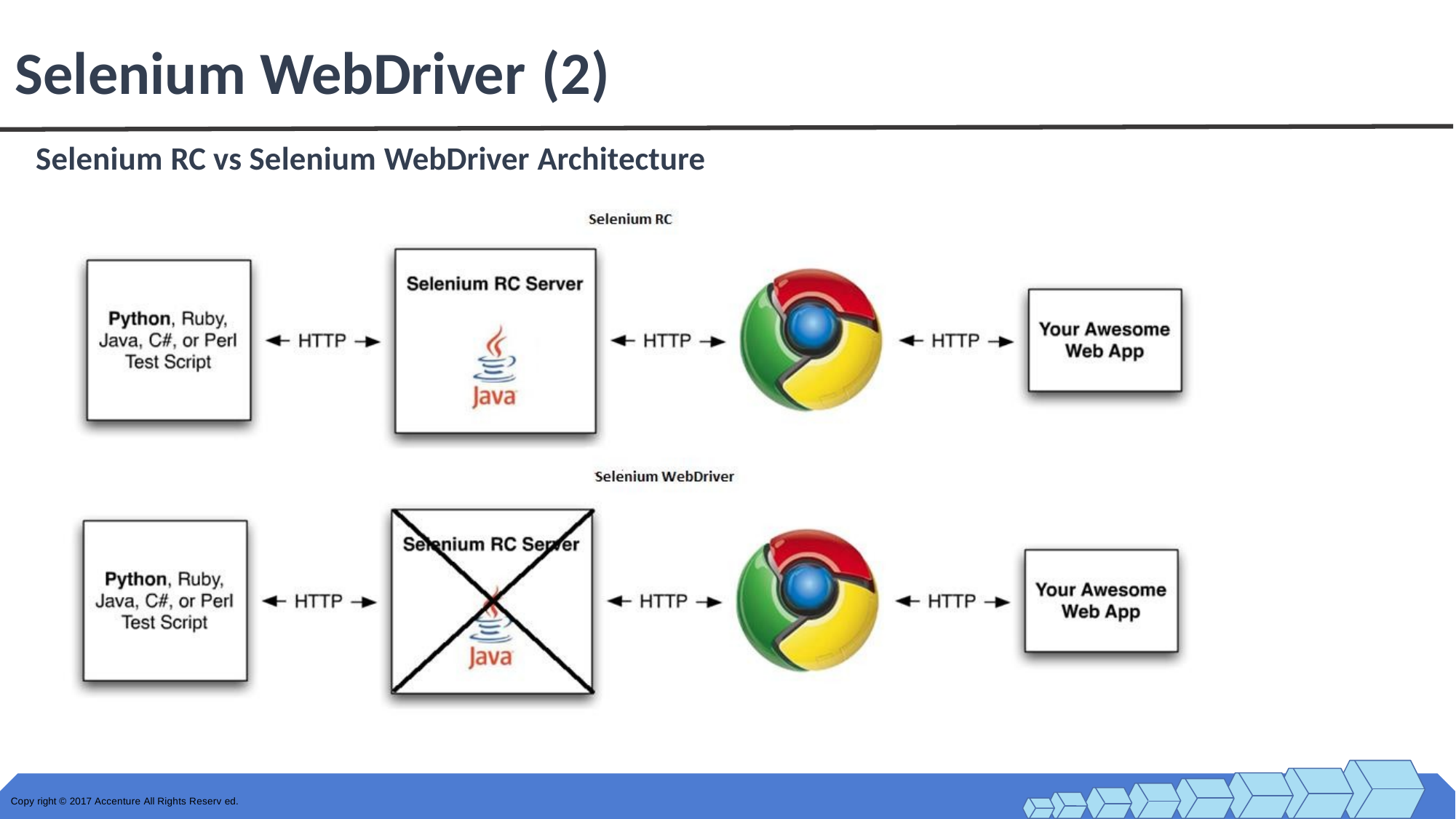

Selenium WebDriver (2)

Selenium RC vs Selenium WebDriver Architecture

Copy right © 2017 Accenture All Rights Reserv ed.